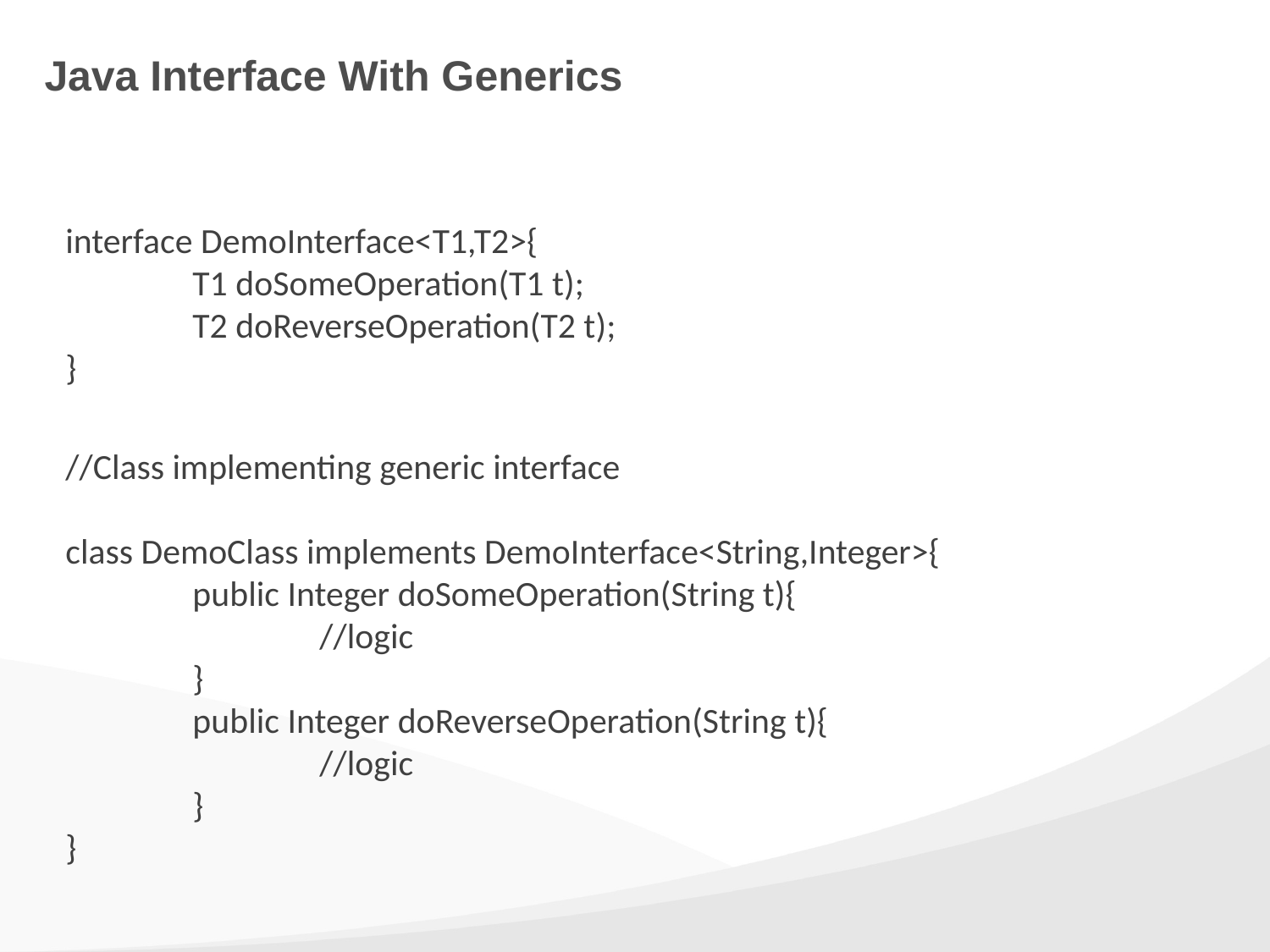

# Java Interface With Generics
interface DemoInterface<T1,T2>{
	T1 doSomeOperation(T1 t);
	T2 doReverseOperation(T2 t);
}

//Class implementing generic interface
class DemoClass implements DemoInterface<String,Integer>{
 	public Integer doSomeOperation(String t){
		//logic
	}
	public Integer doReverseOperation(String t){
		//logic
	}
}